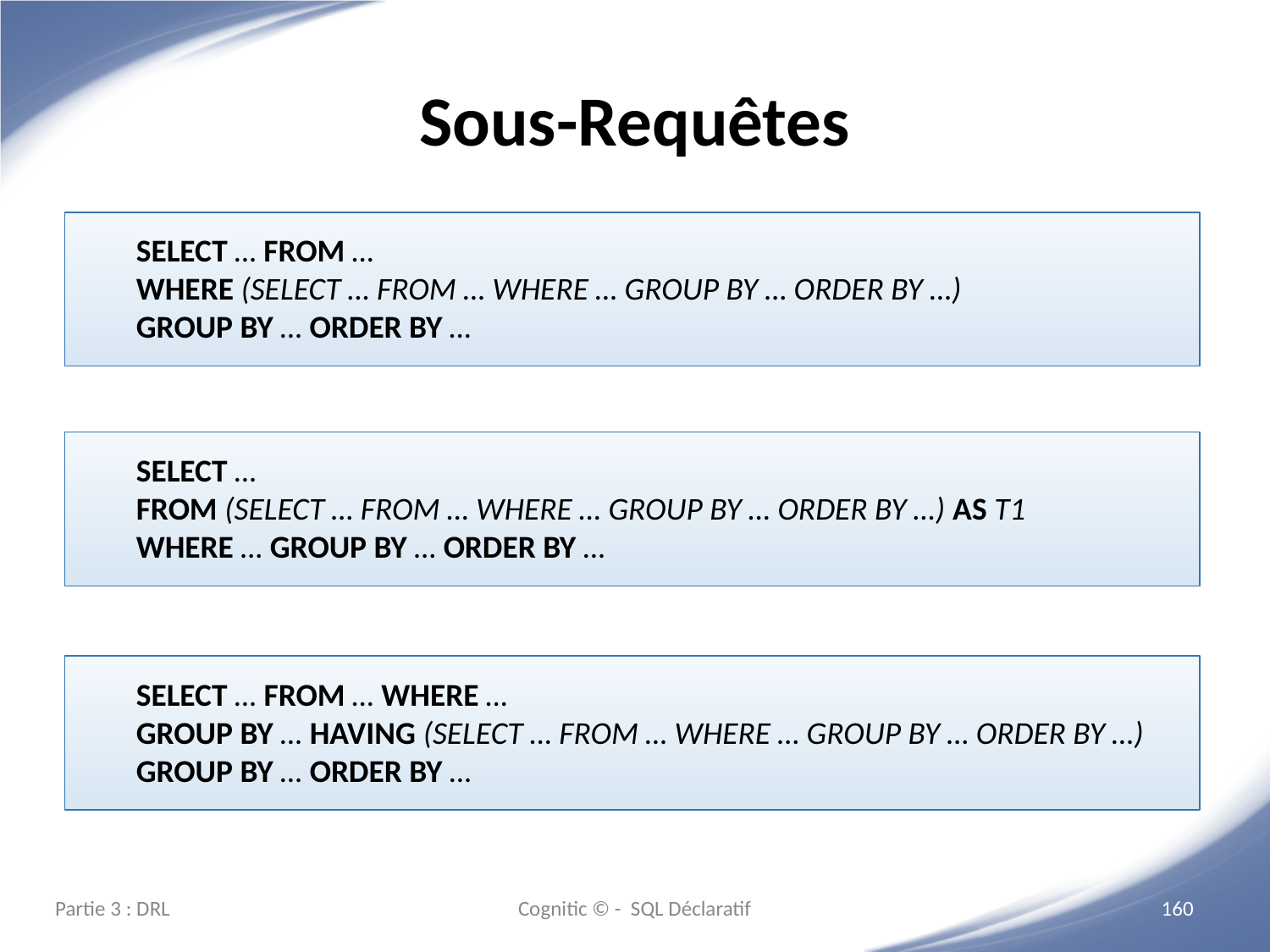

# Sous-Requêtes

SELECT … FROM …
WHERE (SELECT … FROM … WHERE … GROUP BY … ORDER BY …)
GROUP BY … ORDER BY …

SELECT …
FROM (SELECT … FROM … WHERE … GROUP BY … ORDER BY …) AS T1
WHERE … GROUP BY … ORDER BY …

SELECT … FROM … WHERE …
GROUP BY … HAVING (SELECT … FROM … WHERE … GROUP BY … ORDER BY …)
GROUP BY … ORDER BY …
Partie 3 : DRL
Cognitic © -  SQL Déclaratif
160